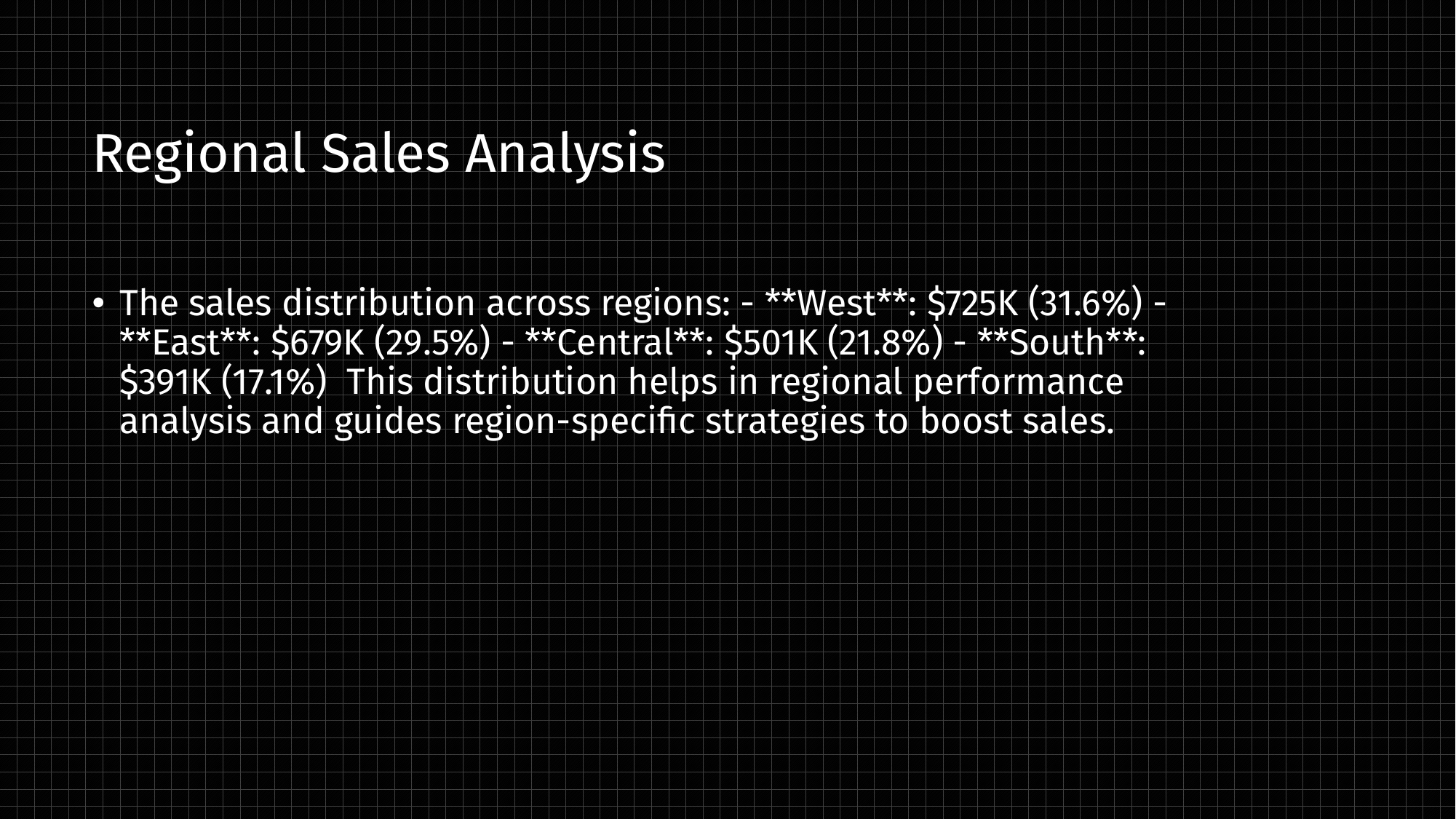

# Regional Sales Analysis
The sales distribution across regions: - **West**: $725K (31.6%) - **East**: $679K (29.5%) - **Central**: $501K (21.8%) - **South**: $391K (17.1%)  This distribution helps in regional performance analysis and guides region-specific strategies to boost sales.